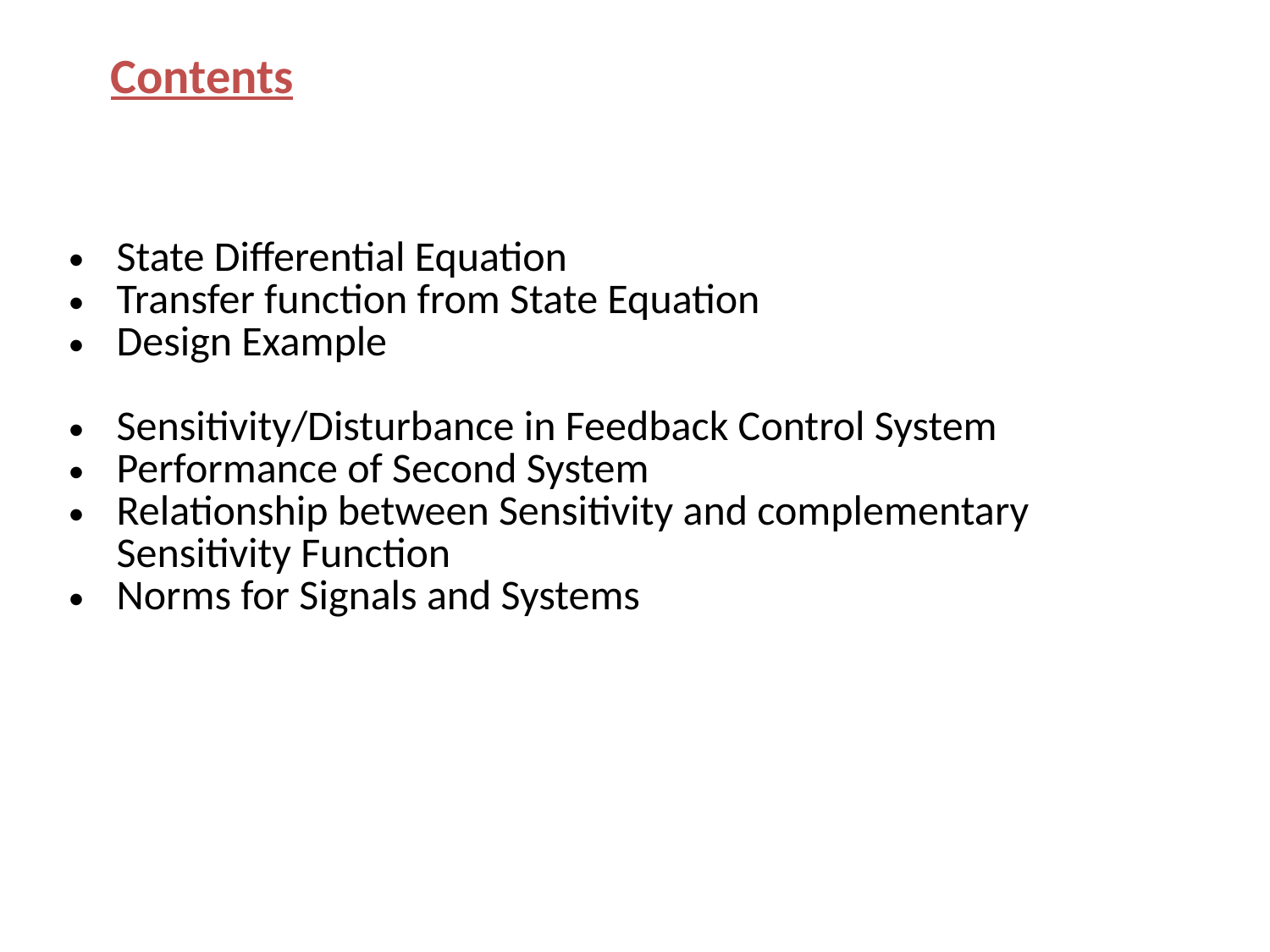

# Contents
State Differential Equation
Transfer function from State Equation
Design Example

Sensitivity/Disturbance in Feedback Control System
Performance of Second System
Relationship between Sensitivity and complementary Sensitivity Function
Norms for Signals and Systems